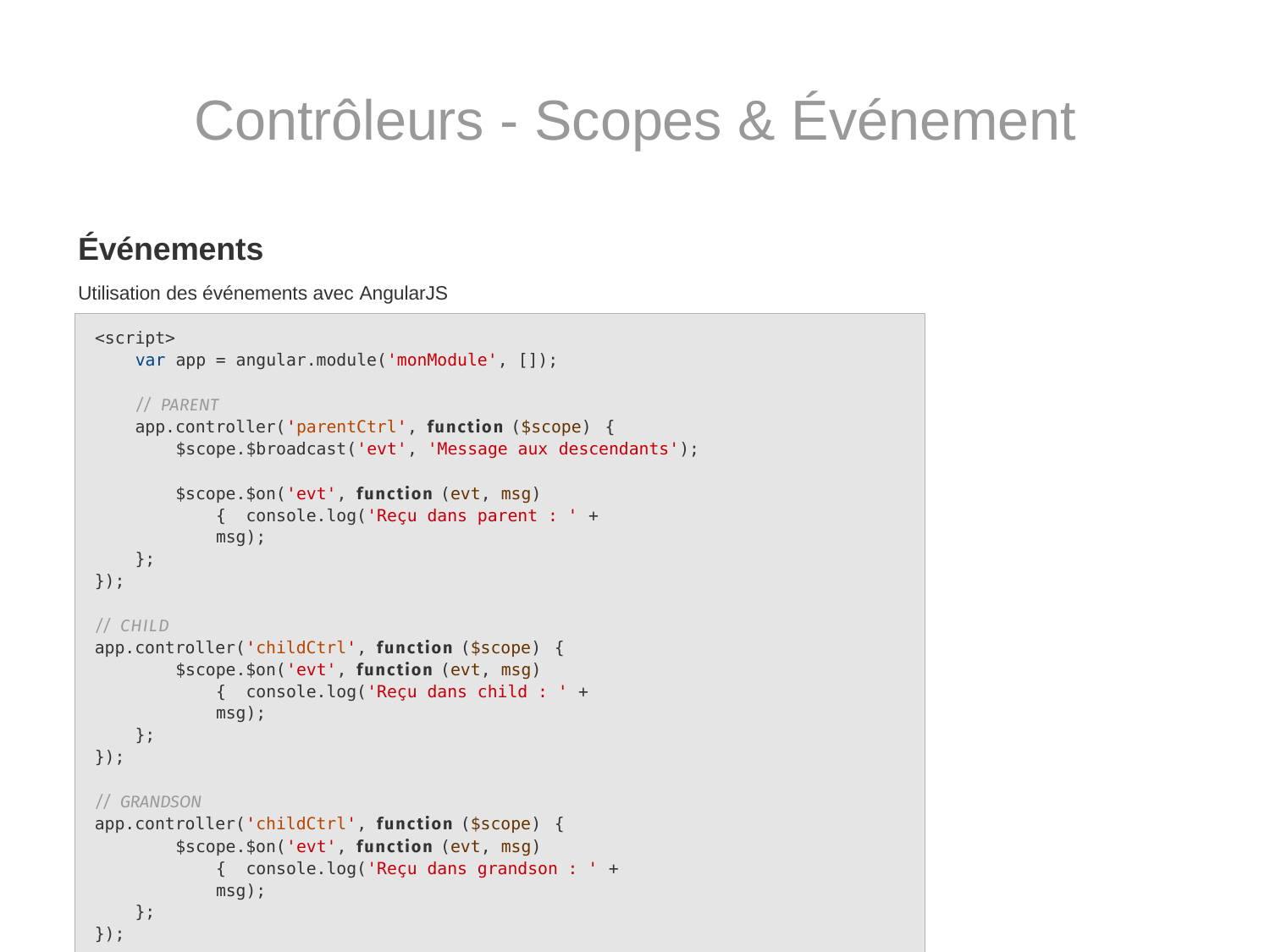

# Contrôleurs - Scopes & Événement
Événements
Utilisation des événements avec AngularJS

<script>
var app = angular.module('monModule', []);

// PARENT
app.controller('parentCtrl', function ($scope) {
$scope.$broadcast('evt', 'Message aux descendants');

$scope.$on('evt', function (evt, msg) {  console.log('Reçu dans parent : ' + msg);
};
});

// CHILD
app.controller('childCtrl', function ($scope) {
$scope.$on('evt', function (evt, msg) {  console.log('Reçu dans child : ' + msg);
};
});

// GRANDSON
app.controller('childCtrl', function ($scope) {
$scope.$on('evt', function (evt, msg) {  console.log('Reçu dans grandson : ' + msg);
};
});

</script>